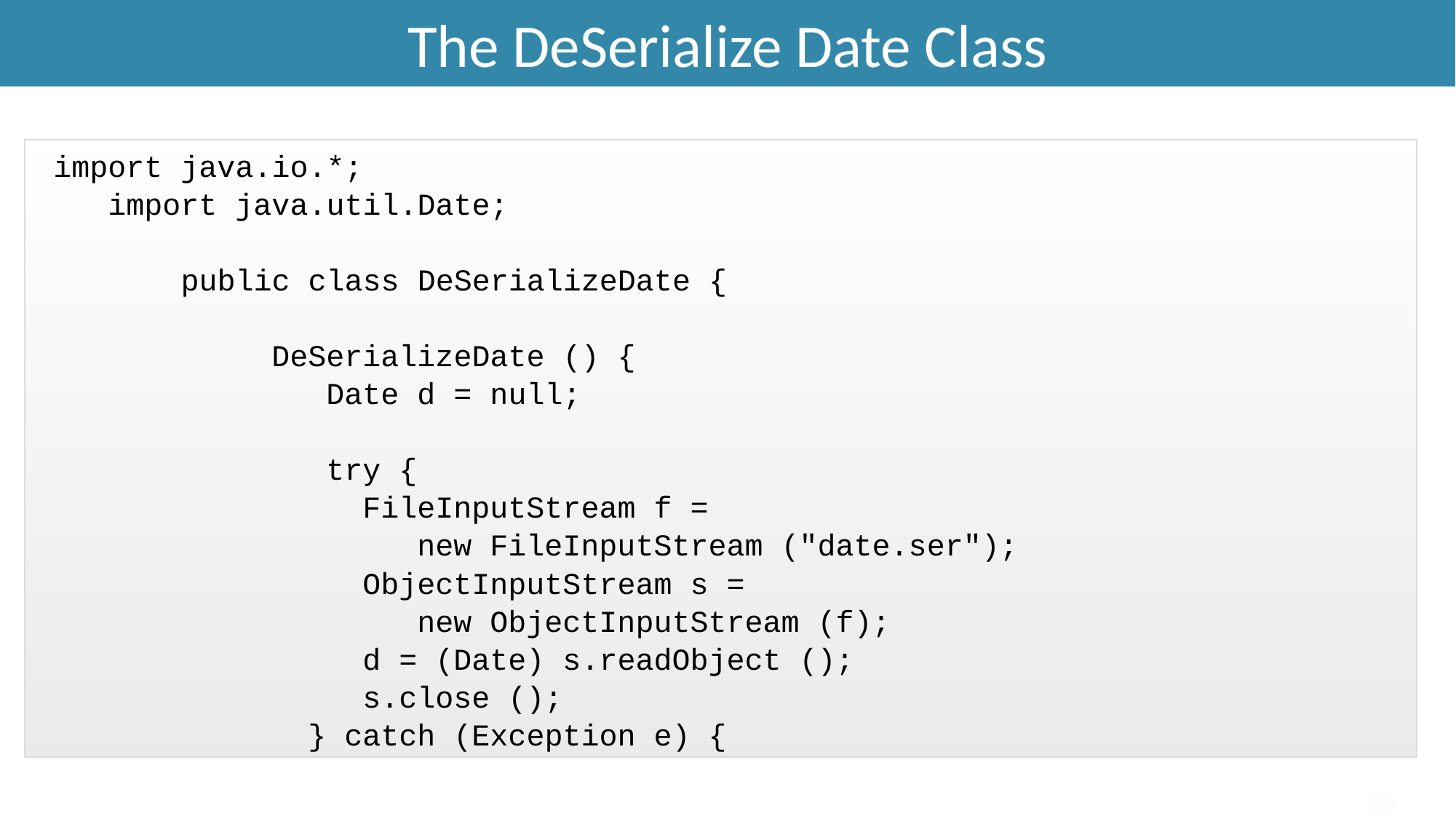

The DeSerialize Date Class

# I/O Stream
 import java.io.*;
    import java.util.Date;

        public class DeSerializeDate {

             DeSerializeDate () {
                Date d = null;

                try {
                  FileInputStream f =
                     new FileInputStream ("date.ser");
                  ObjectInputStream s =
                     new ObjectInputStream (f);
                  d = (Date) s.readObject ();
                  s.close ();
               } catch (Exception e) {